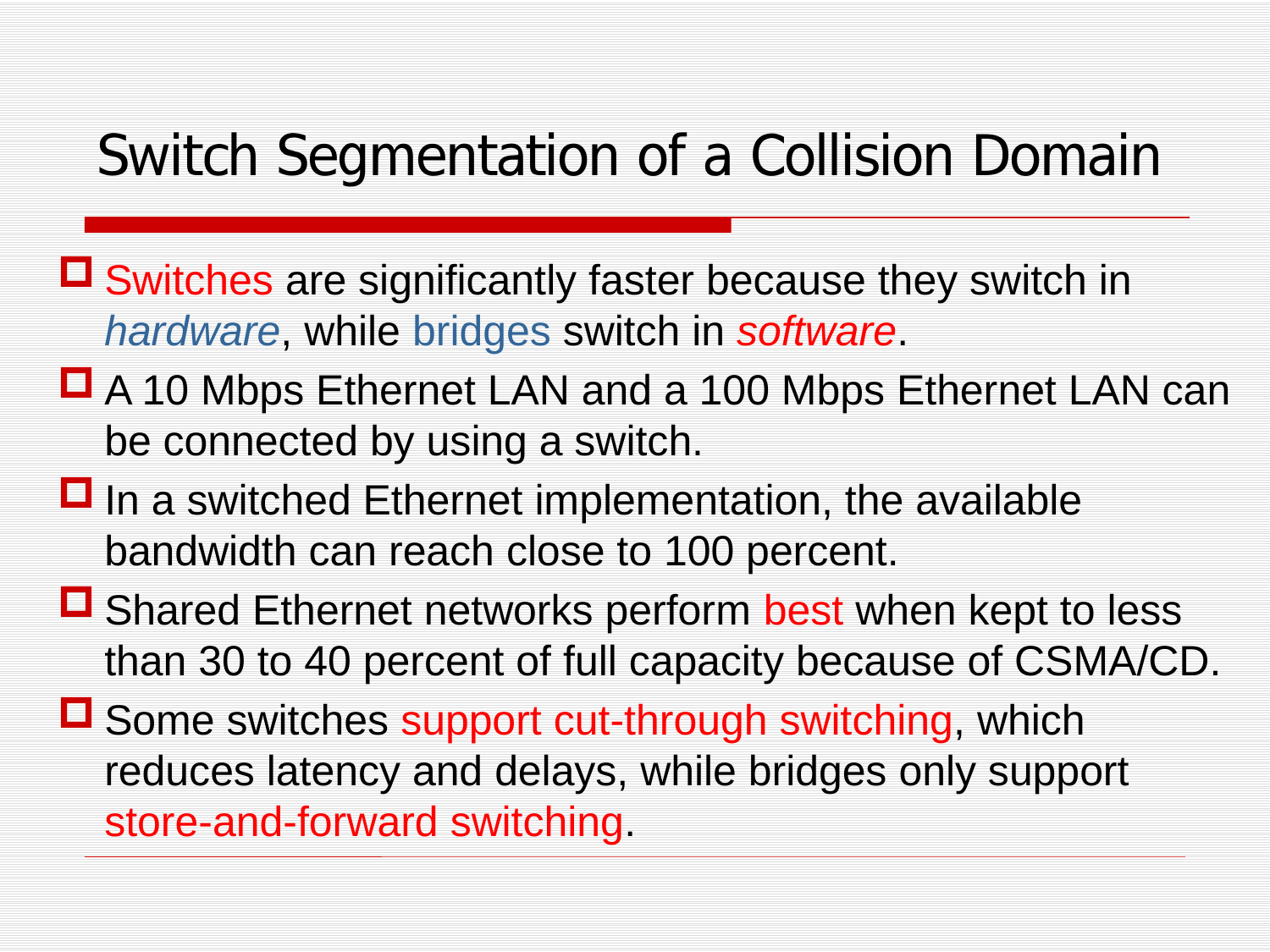

Switch Segmentation of a Collision Domain
Switches are significantly faster because they switch in hardware, while bridges switch in software.
A 10 Mbps Ethernet LAN and a 100 Mbps Ethernet LAN can be connected by using a switch.
In a switched Ethernet implementation, the available bandwidth can reach close to 100 percent.
Shared Ethernet networks perform best when kept to less than 30 to 40 percent of full capacity because of CSMA/CD.
Some switches support cut-through switching, which reduces latency and delays, while bridges only support store-and-forward switching.